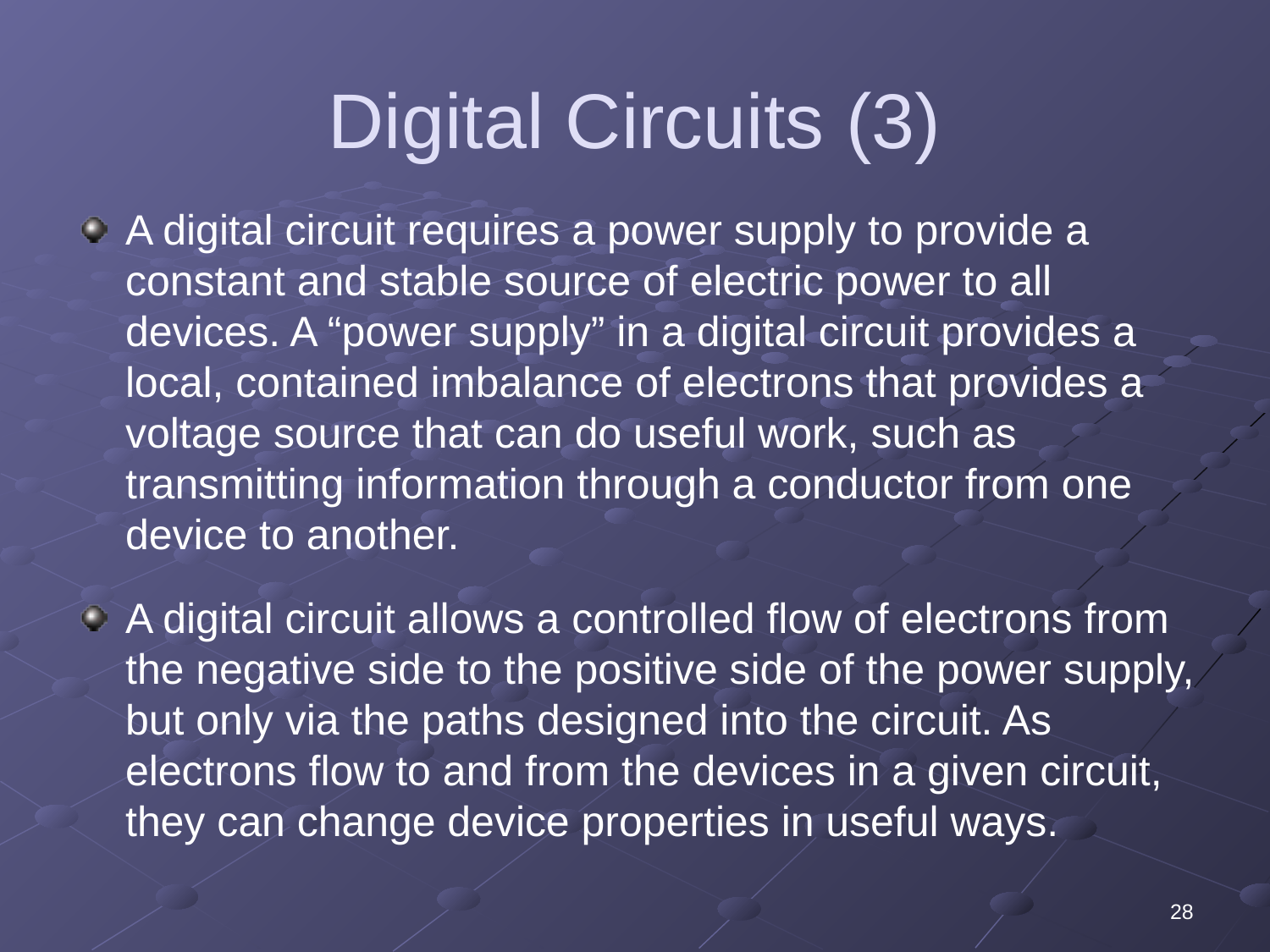

# Digital Circuits (3)
A digital circuit requires a power supply to provide a constant and stable source of electric power to all devices. A “power supply” in a digital circuit provides a local, contained imbalance of electrons that provides a voltage source that can do useful work, such as transmitting information through a conductor from one device to another.

A digital circuit allows a controlled flow of electrons from the negative side to the positive side of the power supply, but only via the paths designed into the circuit. As electrons flow to and from the devices in a given circuit, they can change device properties in useful ways.

28